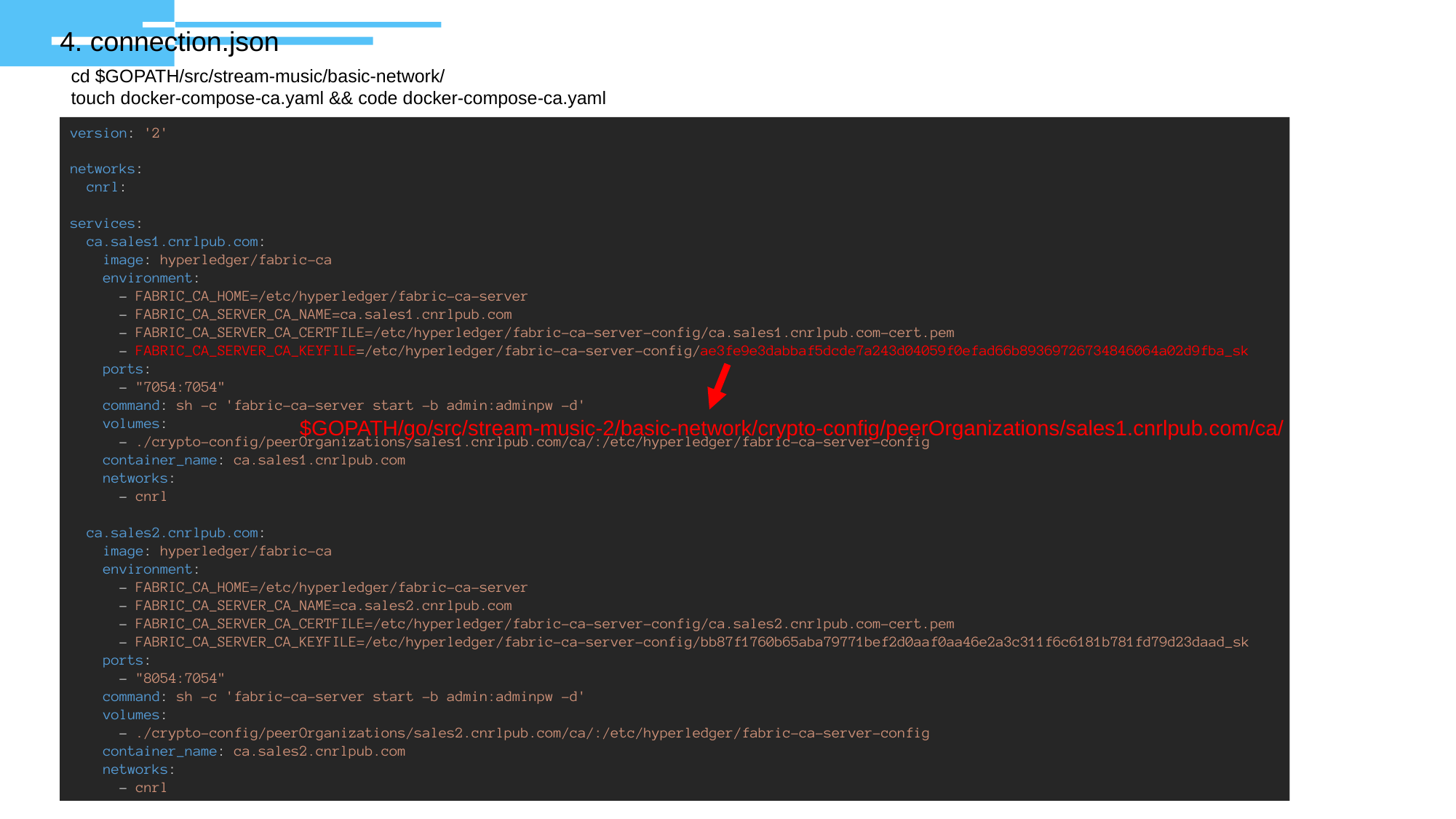

4. connection.json
cd $GOPATH/src/stream-music/basic-network/
touch docker-compose-ca.yaml && code docker-compose-ca.yaml
version: '2'
networks:
  cnrl:
services:
  ca.sales1.cnrlpub.com:
    image: hyperledger/fabric-ca
    environment:
      - FABRIC_CA_HOME=/etc/hyperledger/fabric-ca-server
      - FABRIC_CA_SERVER_CA_NAME=ca.sales1.cnrlpub.com
      - FABRIC_CA_SERVER_CA_CERTFILE=/etc/hyperledger/fabric-ca-server-config/ca.sales1.cnrlpub.com-cert.pem
      - FABRIC_CA_SERVER_CA_KEYFILE=/etc/hyperledger/fabric-ca-server-config/ae3fe9e3dabbaf5dcde7a243d04059f0efad66b89369726734846064a02d9fba_sk
    ports:
      - "7054:7054"
    command: sh -c 'fabric-ca-server start -b admin:adminpw -d'
    volumes:
      - ./crypto-config/peerOrganizations/sales1.cnrlpub.com/ca/:/etc/hyperledger/fabric-ca-server-config
    container_name: ca.sales1.cnrlpub.com
    networks:
      - cnrl
  ca.sales2.cnrlpub.com:
    image: hyperledger/fabric-ca
    environment:
      - FABRIC_CA_HOME=/etc/hyperledger/fabric-ca-server
      - FABRIC_CA_SERVER_CA_NAME=ca.sales2.cnrlpub.com
      - FABRIC_CA_SERVER_CA_CERTFILE=/etc/hyperledger/fabric-ca-server-config/ca.sales2.cnrlpub.com-cert.pem
      - FABRIC_CA_SERVER_CA_KEYFILE=/etc/hyperledger/fabric-ca-server-config/bb87f1760b65aba79771bef2d0aaf0aa46e2a3c311f6c6181b781fd79d23daad_sk
    ports:
      - "8054:7054"
    command: sh -c 'fabric-ca-server start -b admin:adminpw -d'
    volumes:
      - ./crypto-config/peerOrganizations/sales2.cnrlpub.com/ca/:/etc/hyperledger/fabric-ca-server-config
    container_name: ca.sales2.cnrlpub.com
    networks:
      - cnrl
$GOPATH/go/src/stream-music-2/basic-network/crypto-config/peerOrganizations/sales1.cnrlpub.com/ca/